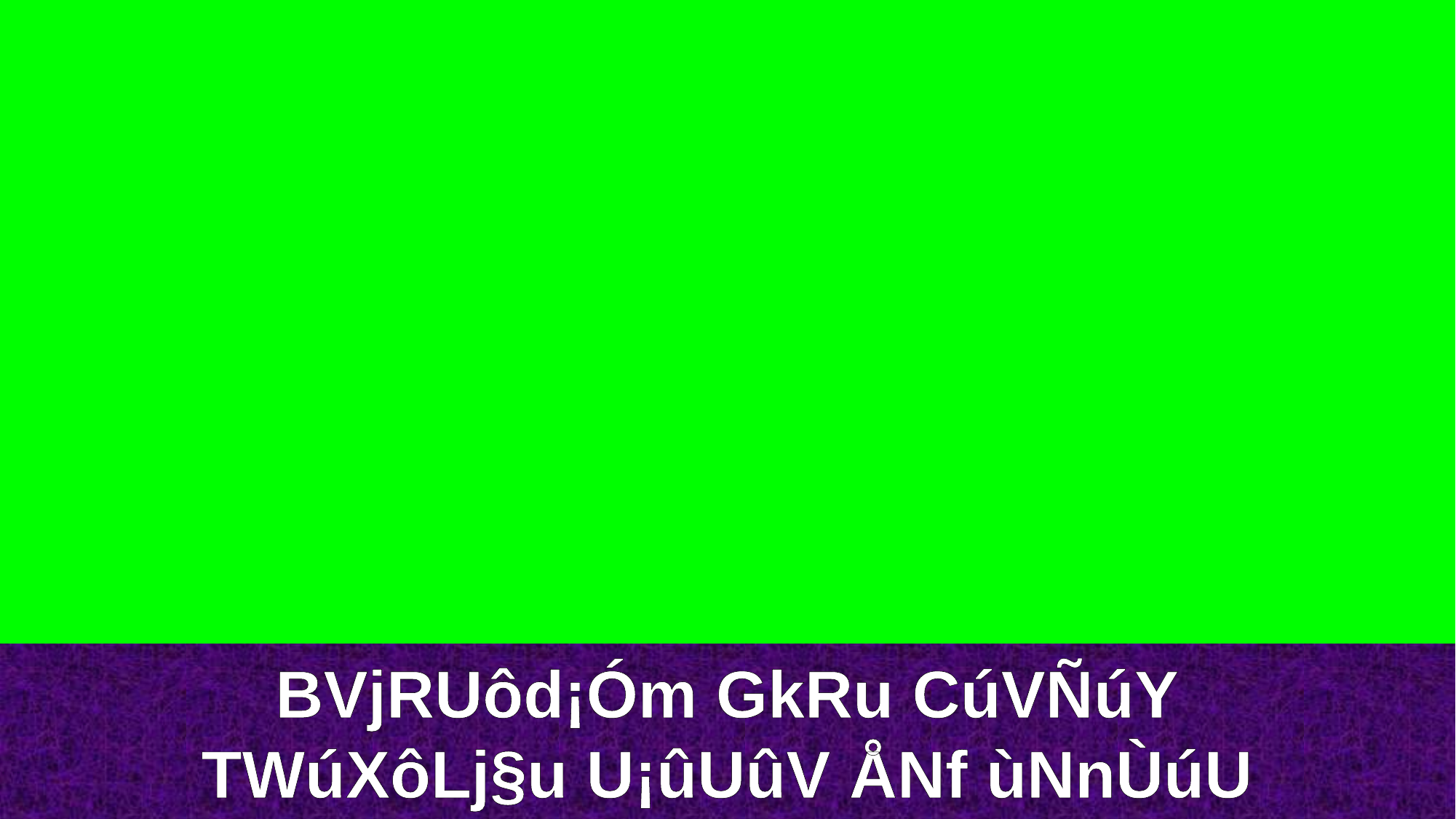

BVjRUôd¡Óm GkRu CúVÑúY
TWúXôLj§u U¡ûUûV ÅNf ùNnÙúU